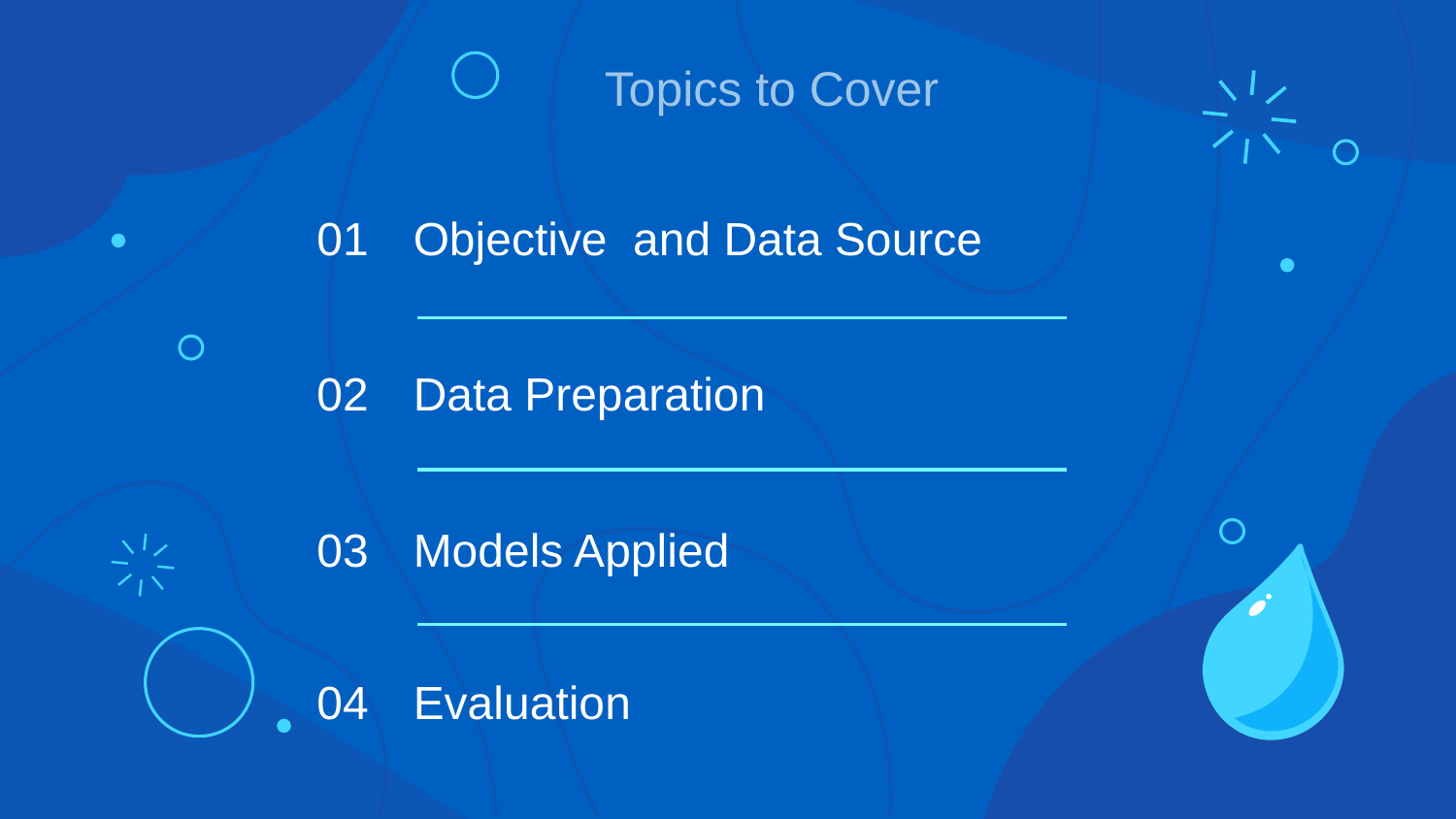

Topics to Cover

# 01
Objective  and Data Source

02
Data Preparation
03
Models Applied

04
Evaluation